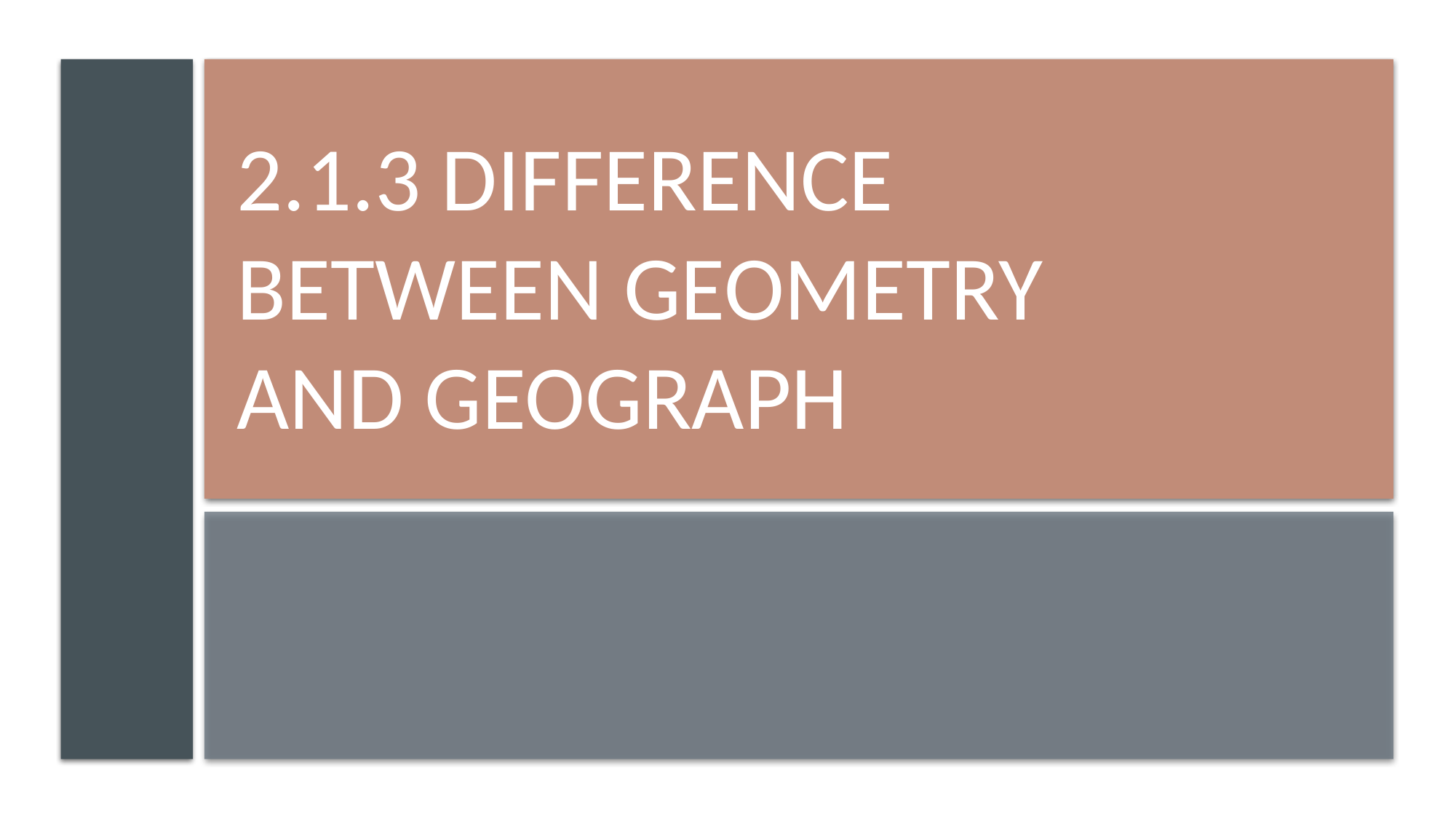

# 2.1.3 difference between geometry and geograph